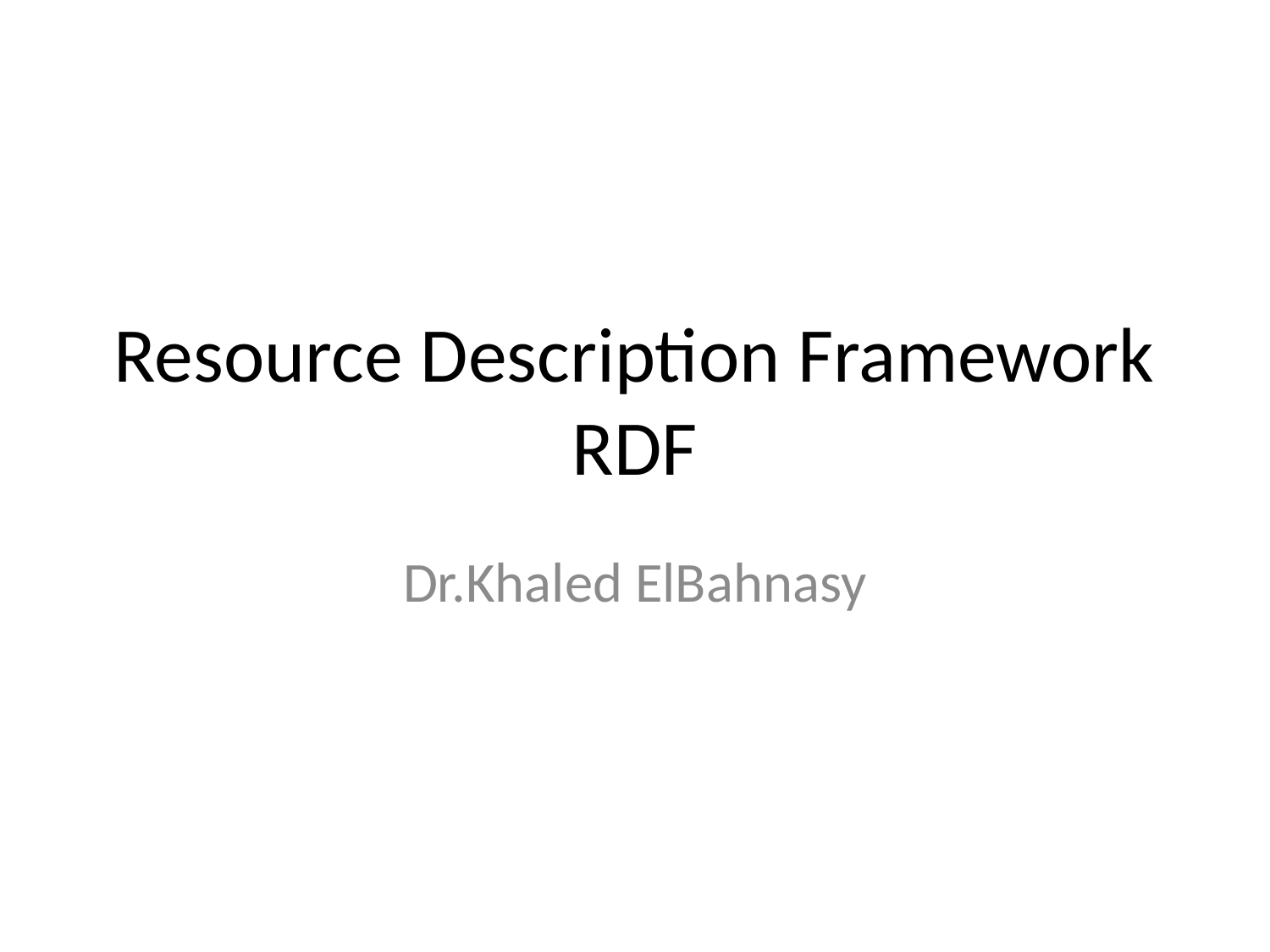

# Resource Description Framework RDF
Dr.Khaled ElBahnasy